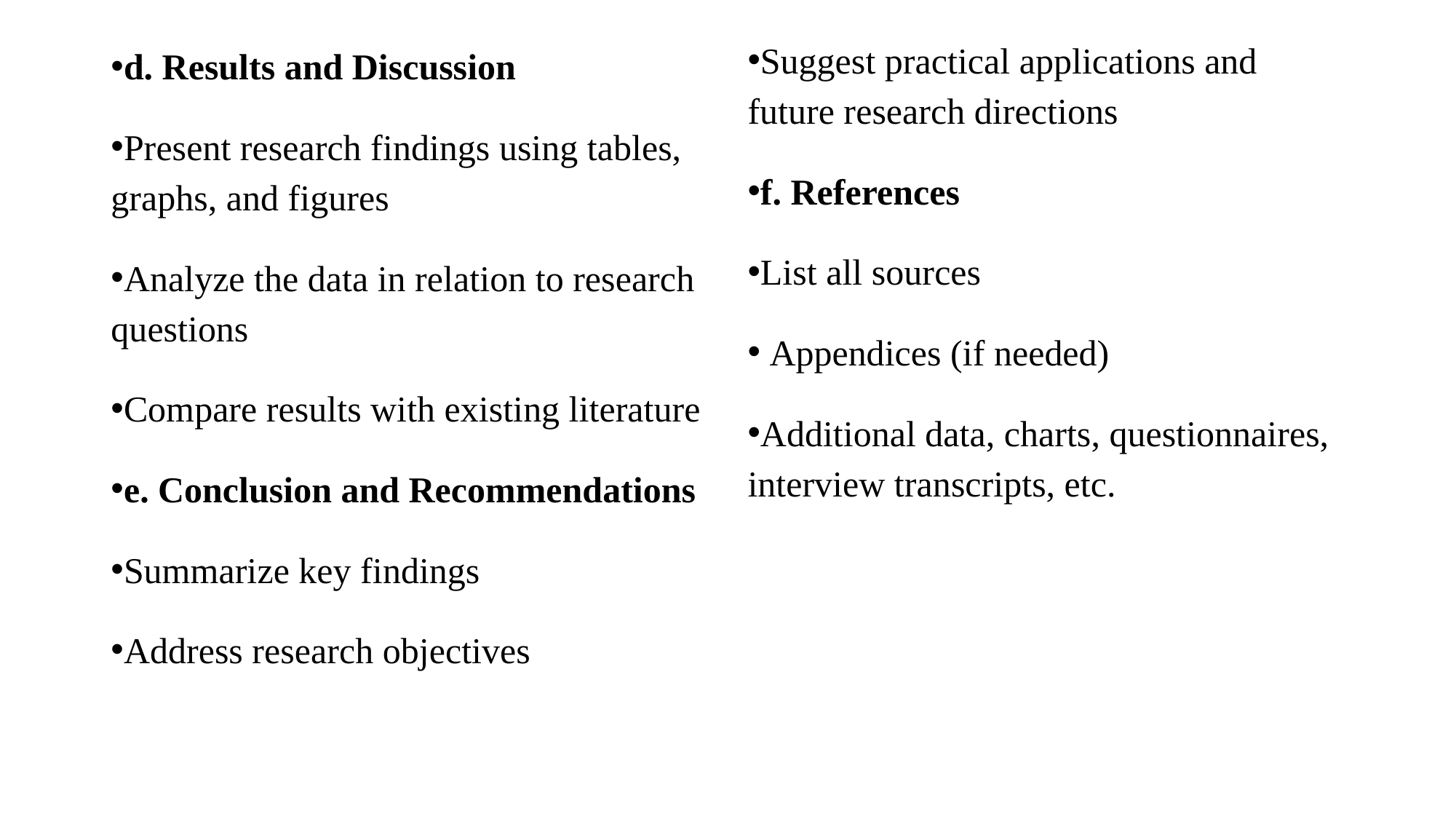

Suggest practical applications and future research directions
f. References
List all sources
 Appendices (if needed)
Additional data, charts, questionnaires, interview transcripts, etc.

d. Results and Discussion
Present research findings using tables, graphs, and figures
Analyze the data in relation to research questions
Compare results with existing literature
e. Conclusion and Recommendations
Summarize key findings
Address research objectives